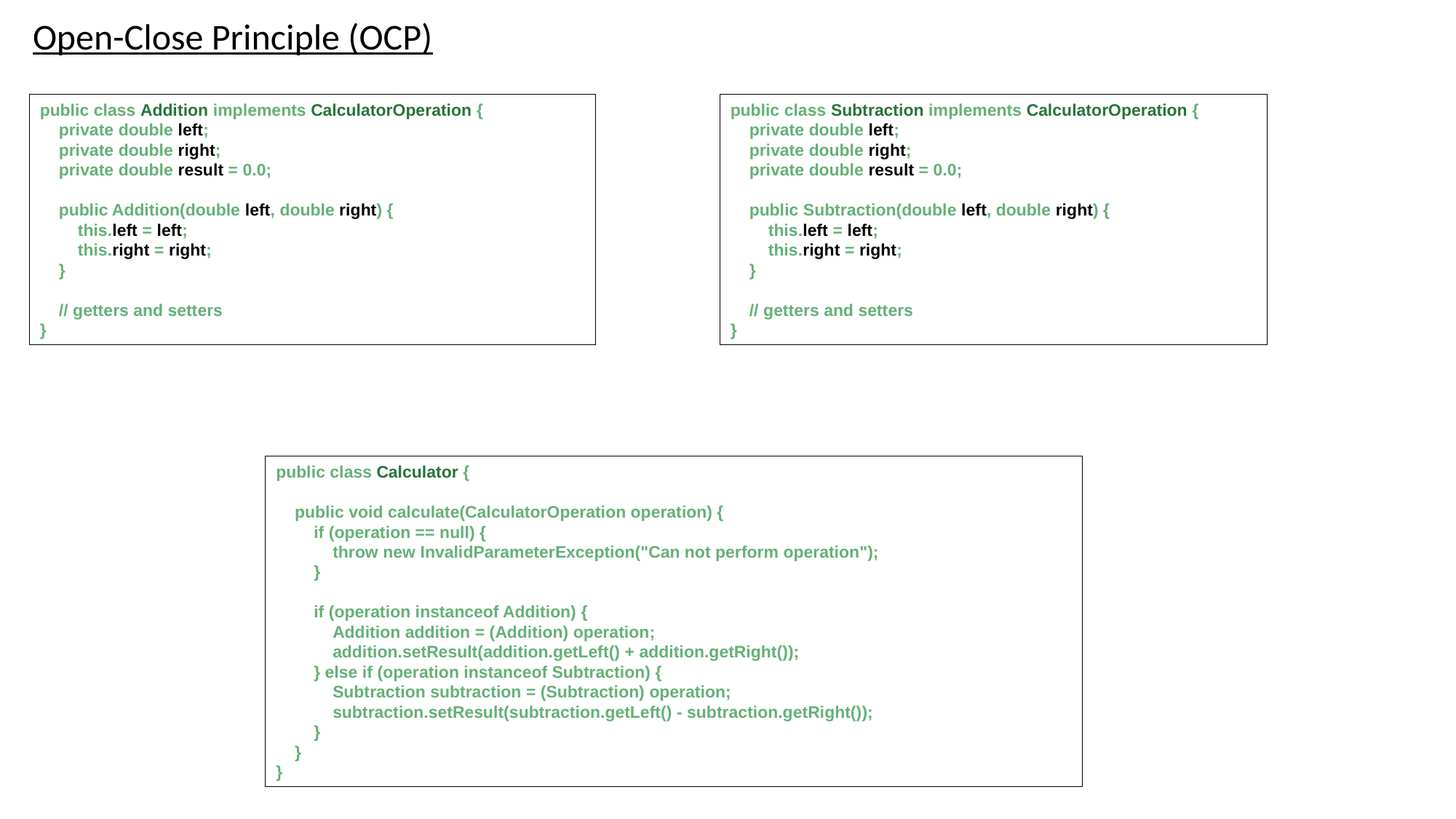

# Open-Close Principle (OCP)
public class Addition implements CalculatorOperation {
    private double left;
    private double right;
    private double result = 0.0;

    public Addition(double left, double right) {
        this.left = left;
        this.right = right;
    }

    // getters and setters
}
public class Subtraction implements CalculatorOperation {
    private double left;
    private double right;
    private double result = 0.0;

    public Subtraction(double left, double right) {
        this.left = left;
        this.right = right;
    }

    // getters and setters
}
public class Calculator {

    public void calculate(CalculatorOperation operation) {
        if (operation == null) {
            throw new InvalidParameterException("Can not perform operation");
        }

        if (operation instanceof Addition) {
            Addition addition = (Addition) operation;
            addition.setResult(addition.getLeft() + addition.getRight());
        } else if (operation instanceof Subtraction) {
            Subtraction subtraction = (Subtraction) operation;
            subtraction.setResult(subtraction.getLeft() - subtraction.getRight());
        }
    }
}